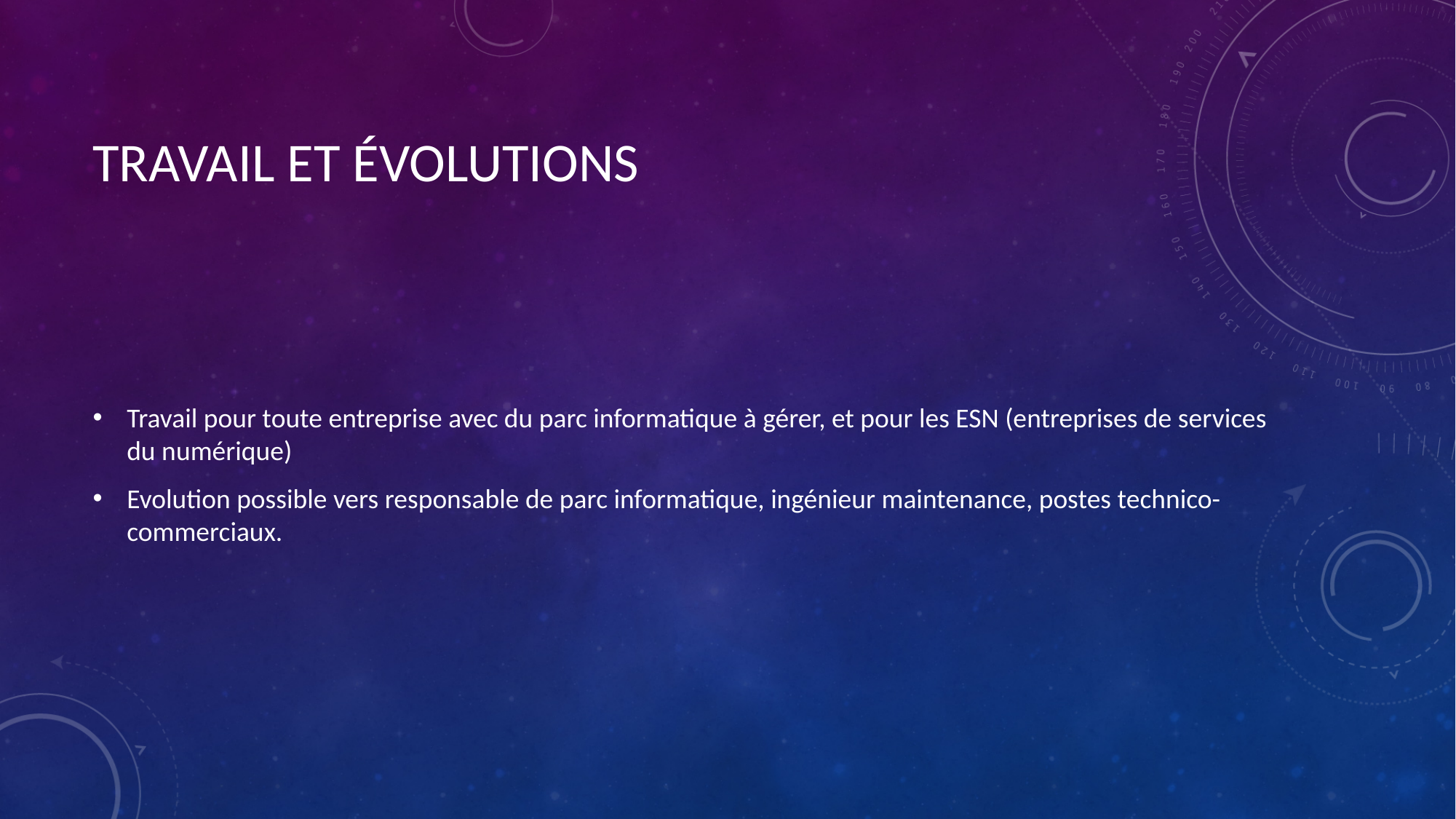

# Travail et évolutions
Travail pour toute entreprise avec du parc informatique à gérer, et pour les ESN (entreprises de services du numérique)
Evolution possible vers responsable de parc informatique, ingénieur maintenance, postes technico-commerciaux.